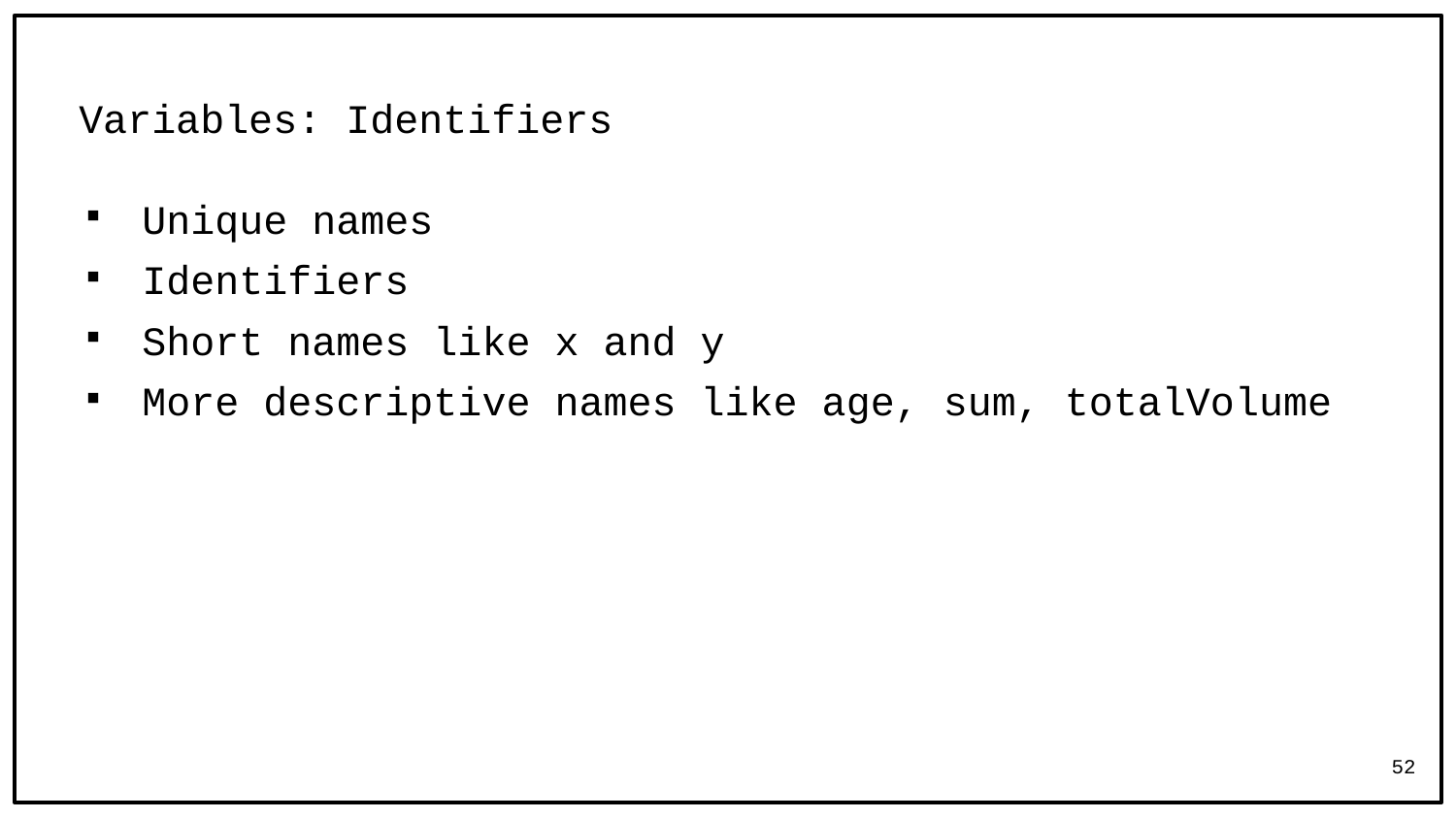

# Variables: Identifiers
Unique names
Identifiers
Short names like x and y
More descriptive names like age, sum, totalVolume
52